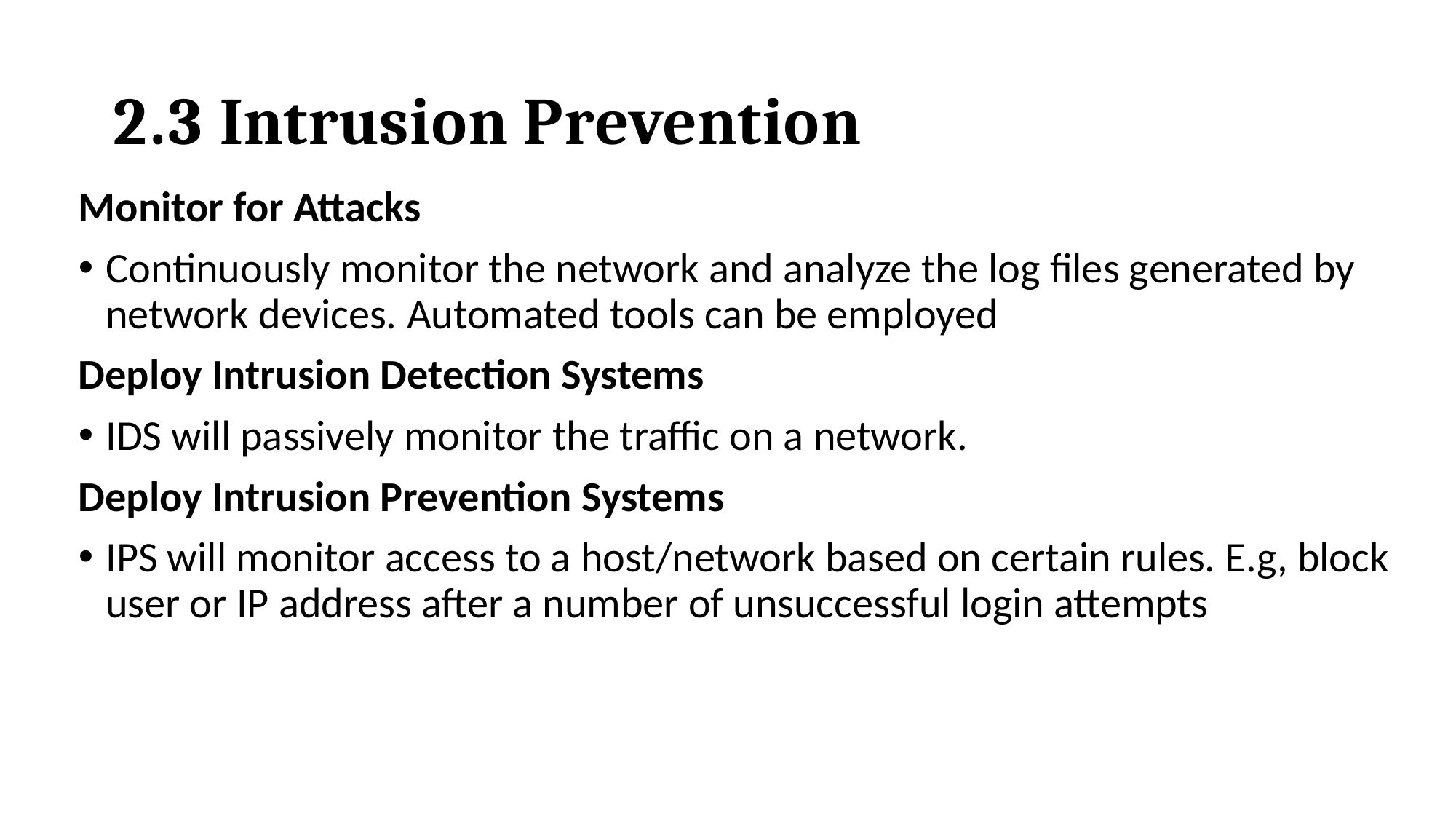

# 2.3 Intrusion Prevention
Monitor for Attacks
Continuously monitor the network and analyze the log files generated by network devices. Automated tools can be employed
Deploy Intrusion Detection Systems
IDS will passively monitor the traffic on a network.
Deploy Intrusion Prevention Systems
IPS will monitor access to a host/network based on certain rules. E.g, block user or IP address after a number of unsuccessful login attempts